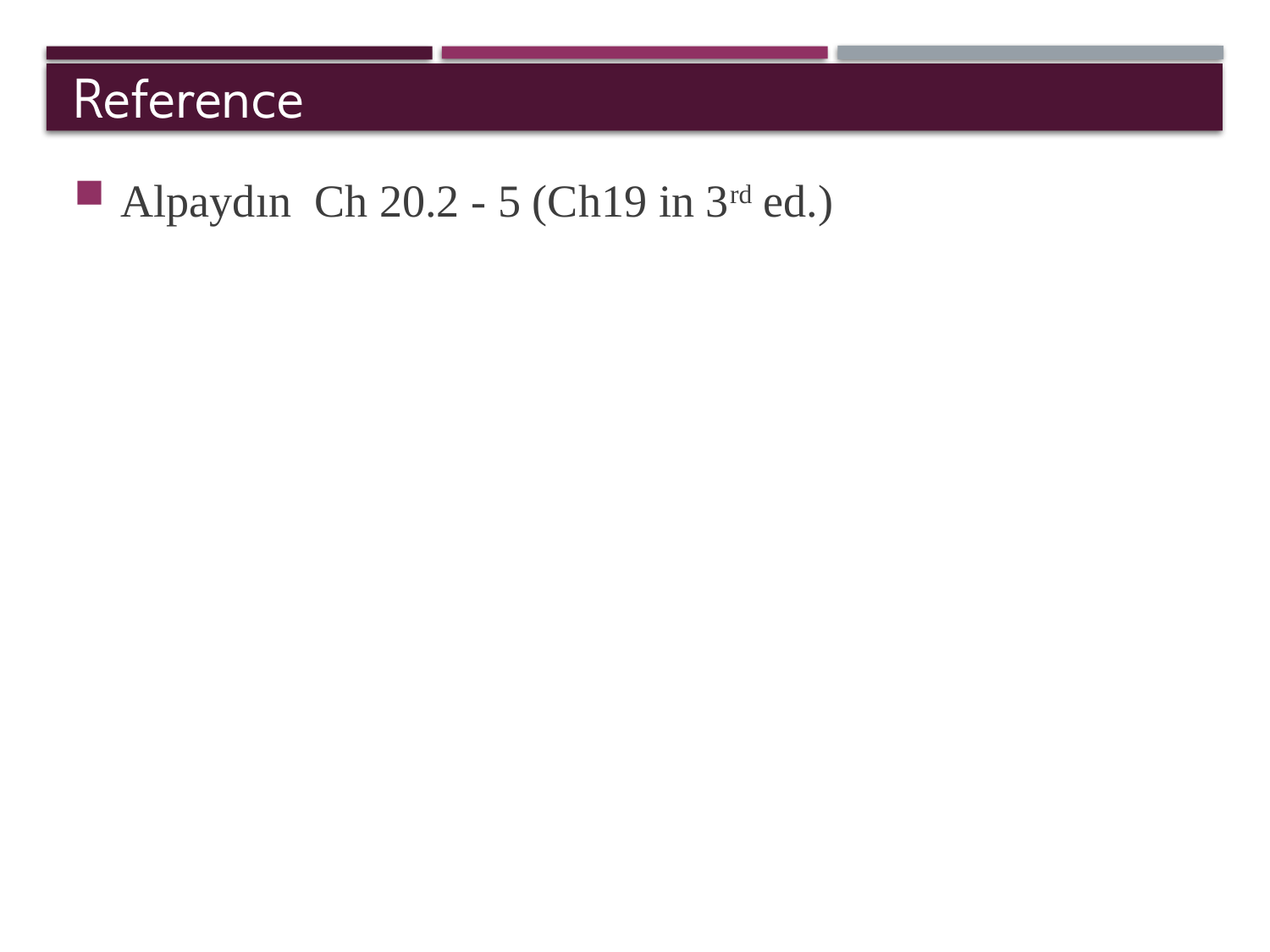

# Reference
Alpaydın  Ch 20.2 - 5 (Ch19 in 3rd ed.)